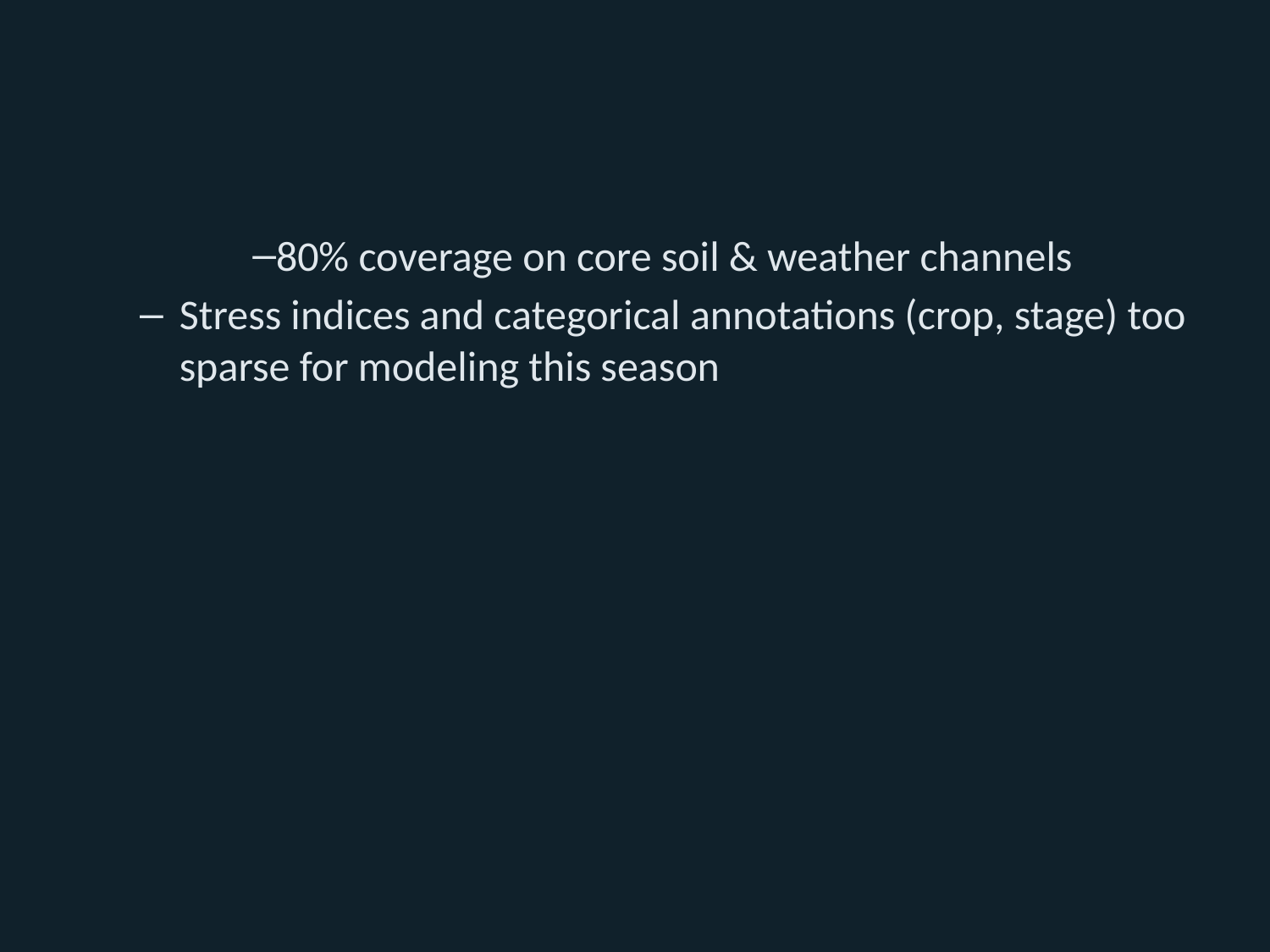

80% coverage on core soil & weather channels
Stress indices and categorical annotations (crop, stage) too sparse for modeling this season